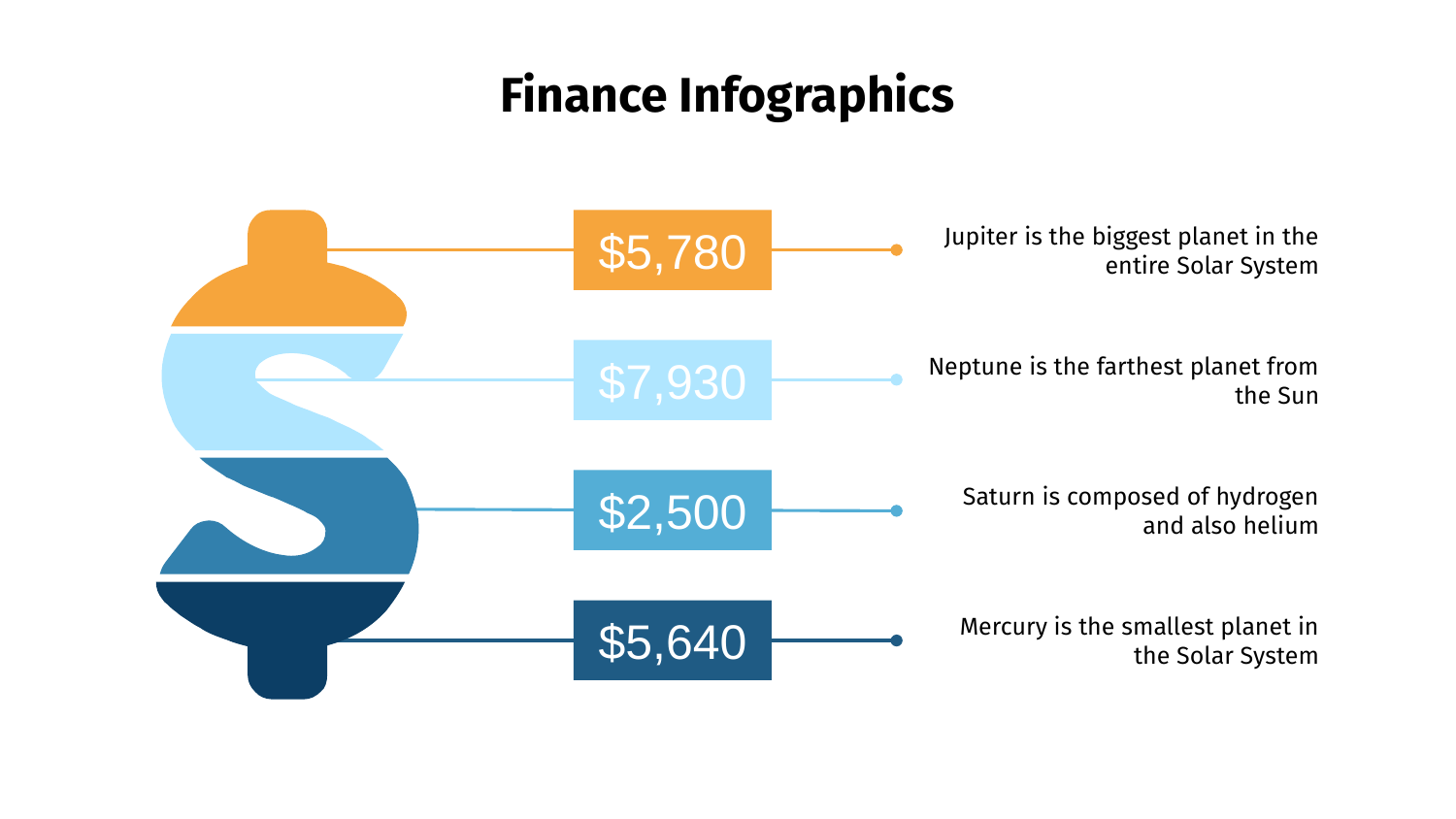

# Finance Infographics
Jupiter is the biggest planet in the entire Solar System
$5,780

Neptune is the farthest planet from the Sun
$7,930

Saturn is composed of hydrogen and also helium
$2,500

Mercury is the smallest planet in the Solar System
$5,640